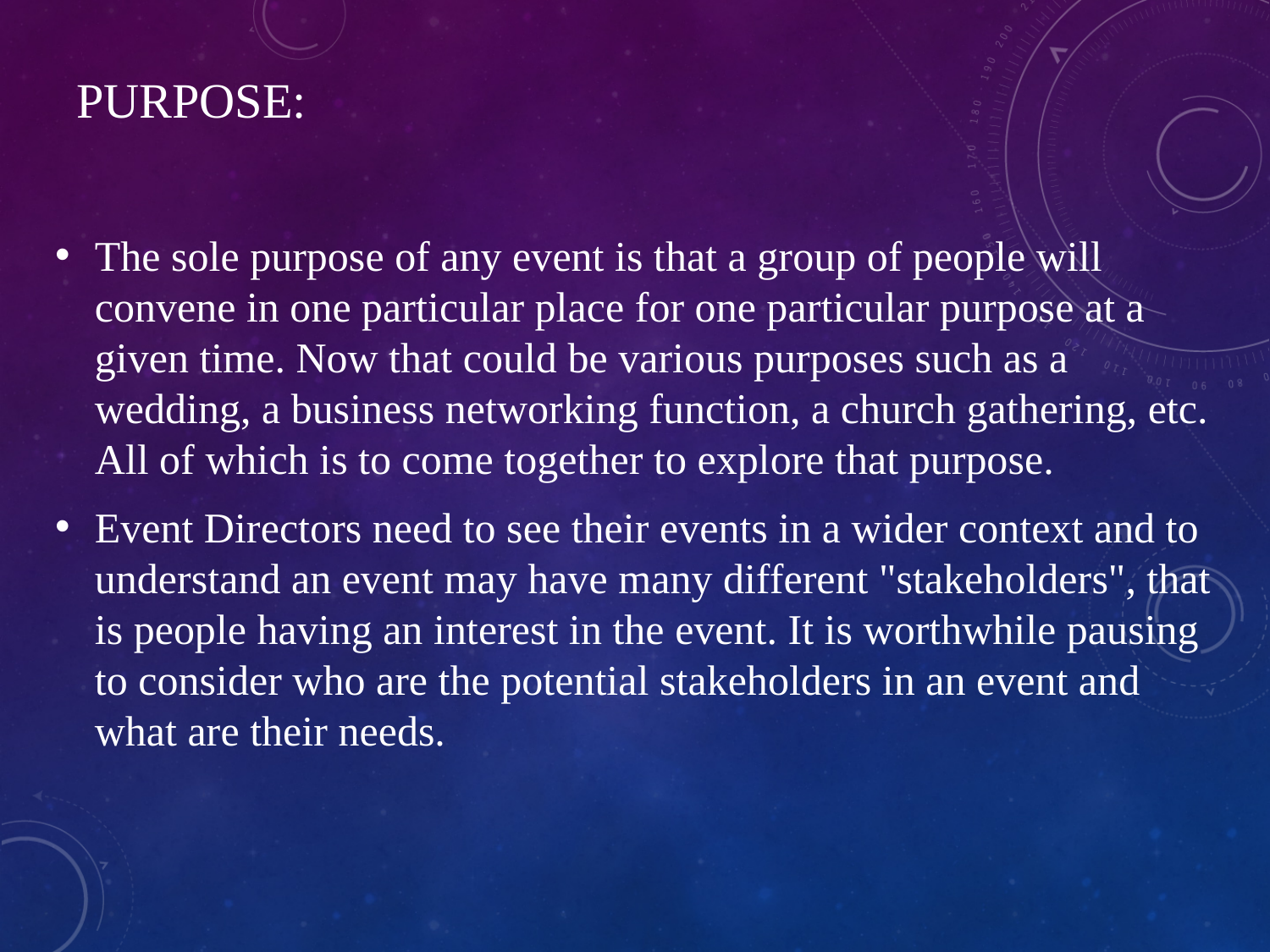

# Purpose:
The sole purpose of any event is that a group of people will convene in one particular place for one particular purpose at a given time. Now that could be various purposes such as a wedding, a business networking function, a church gathering, etc. All of which is to come together to explore that purpose.
Event Directors need to see their events in a wider context and to understand an event may have many different "stakeholders", that is people having an interest in the event. It is worthwhile pausing to consider who are the potential stakeholders in an event and what are their needs.